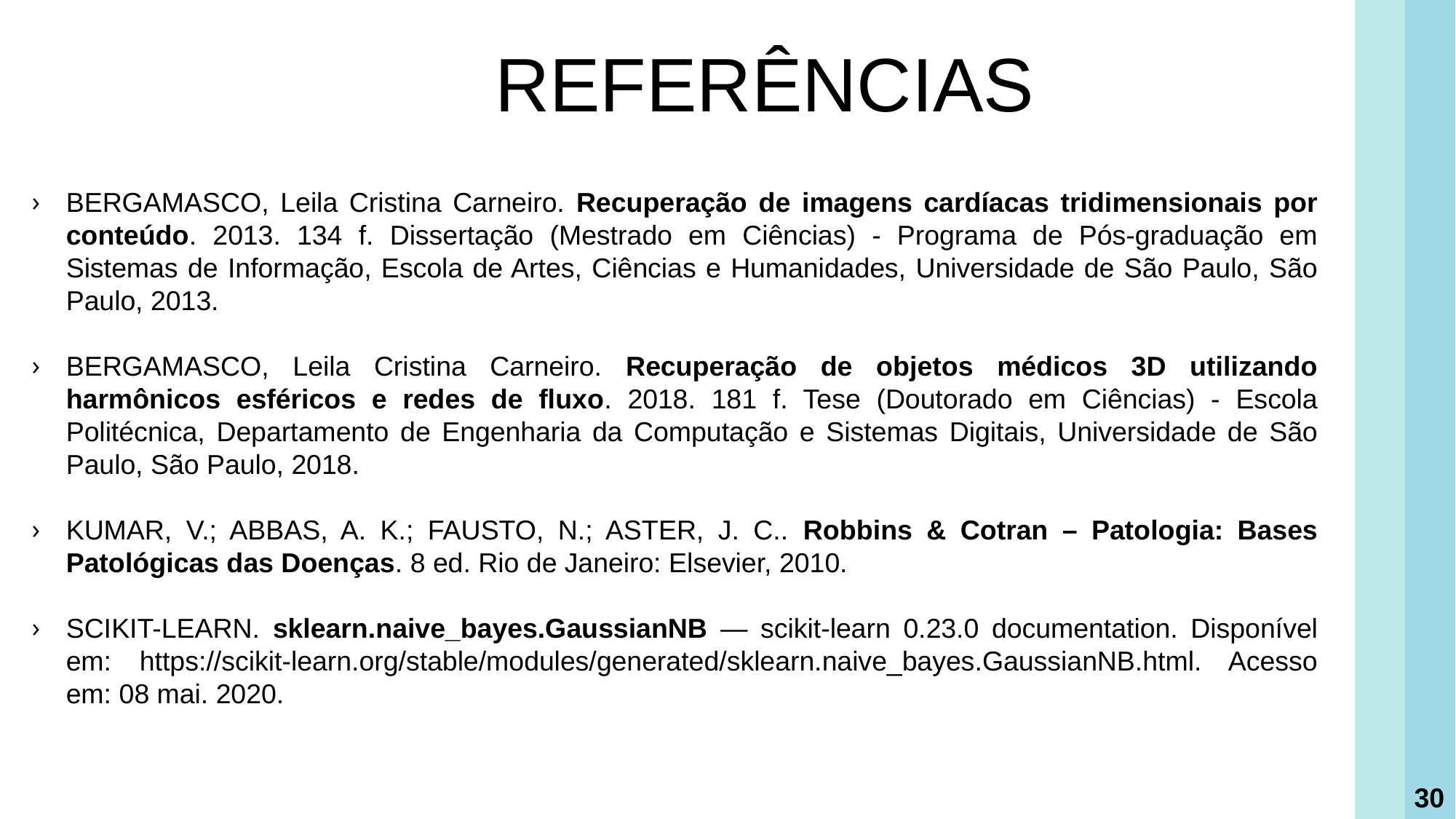

REFERÊNCIAS
BERGAMASCO, Leila Cristina Carneiro. Recuperação de imagens cardíacas tridimensionais por conteúdo. 2013. 134 f. Dissertação (Mestrado em Ciências) - Programa de Pós-graduação em Sistemas de Informação, Escola de Artes, Ciências e Humanidades, Universidade de São Paulo, São Paulo, 2013.

BERGAMASCO, Leila Cristina Carneiro. Recuperação de objetos médicos 3D utilizando harmônicos esféricos e redes de fluxo. 2018. 181 f. Tese (Doutorado em Ciências) - Escola Politécnica, Departamento de Engenharia da Computação e Sistemas Digitais, Universidade de São Paulo, São Paulo, 2018.

KUMAR, V.; ABBAS, A. K.; FAUSTO, N.; ASTER, J. C.. Robbins & Cotran – Patologia: Bases Patológicas das Doenças. 8 ed. Rio de Janeiro: Elsevier, 2010.

SCIKIT-LEARN. sklearn.naive_bayes.GaussianNB — scikit-learn 0.23.0 documentation. Disponível em: https://scikit-learn.org/stable/modules/generated/sklearn.naive_bayes.GaussianNB.html. Acesso em: 08 mai. 2020.